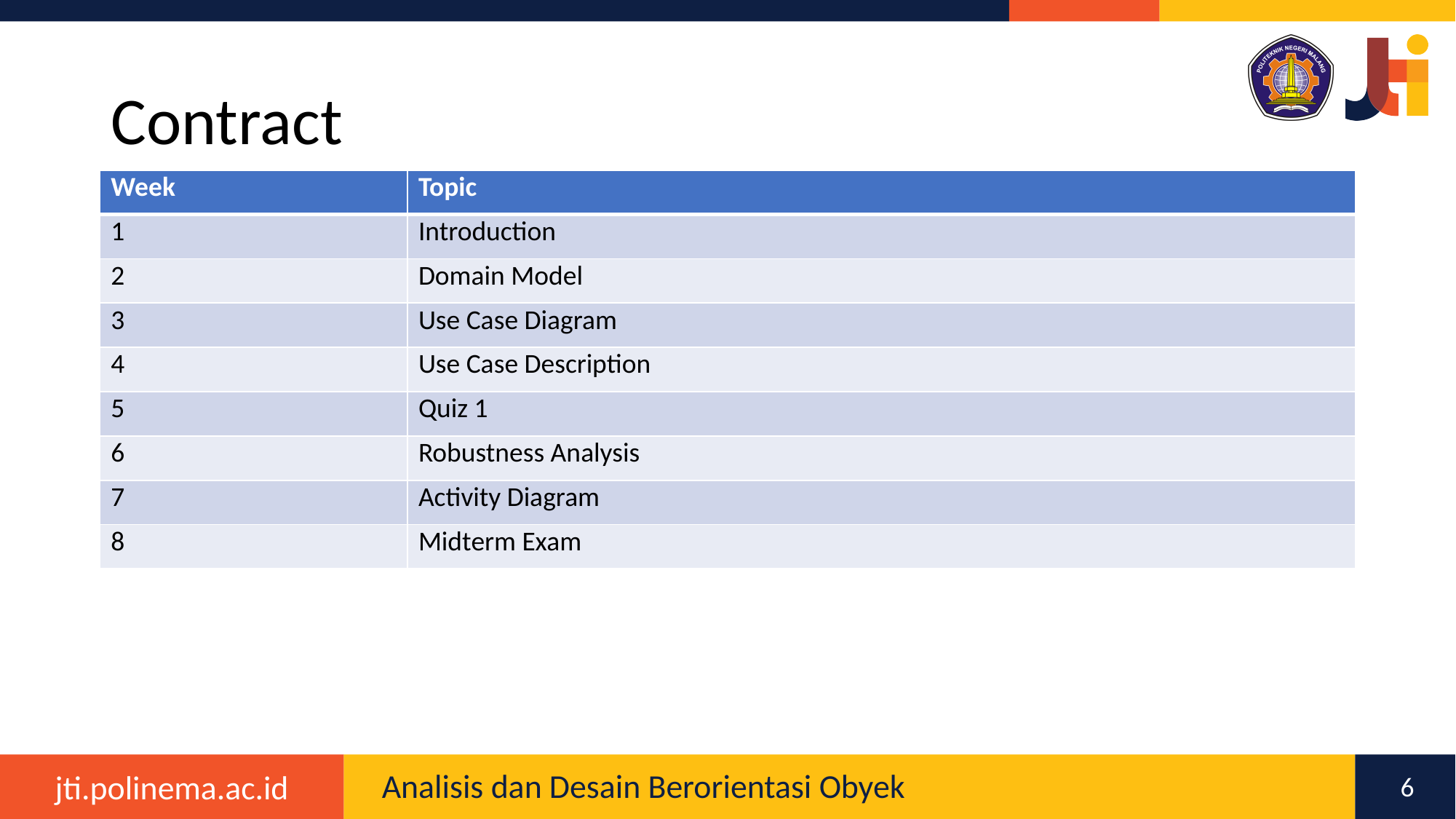

# Contract
| Week | Topic |
| --- | --- |
| 1 | Introduction |
| 2 | Domain Model |
| 3 | Use Case Diagram |
| 4 | Use Case Description |
| 5 | Quiz 1 |
| 6 | Robustness Analysis |
| 7 | Activity Diagram |
| 8 | Midterm Exam |
Analisis dan Desain Berorientasi Obyek
6